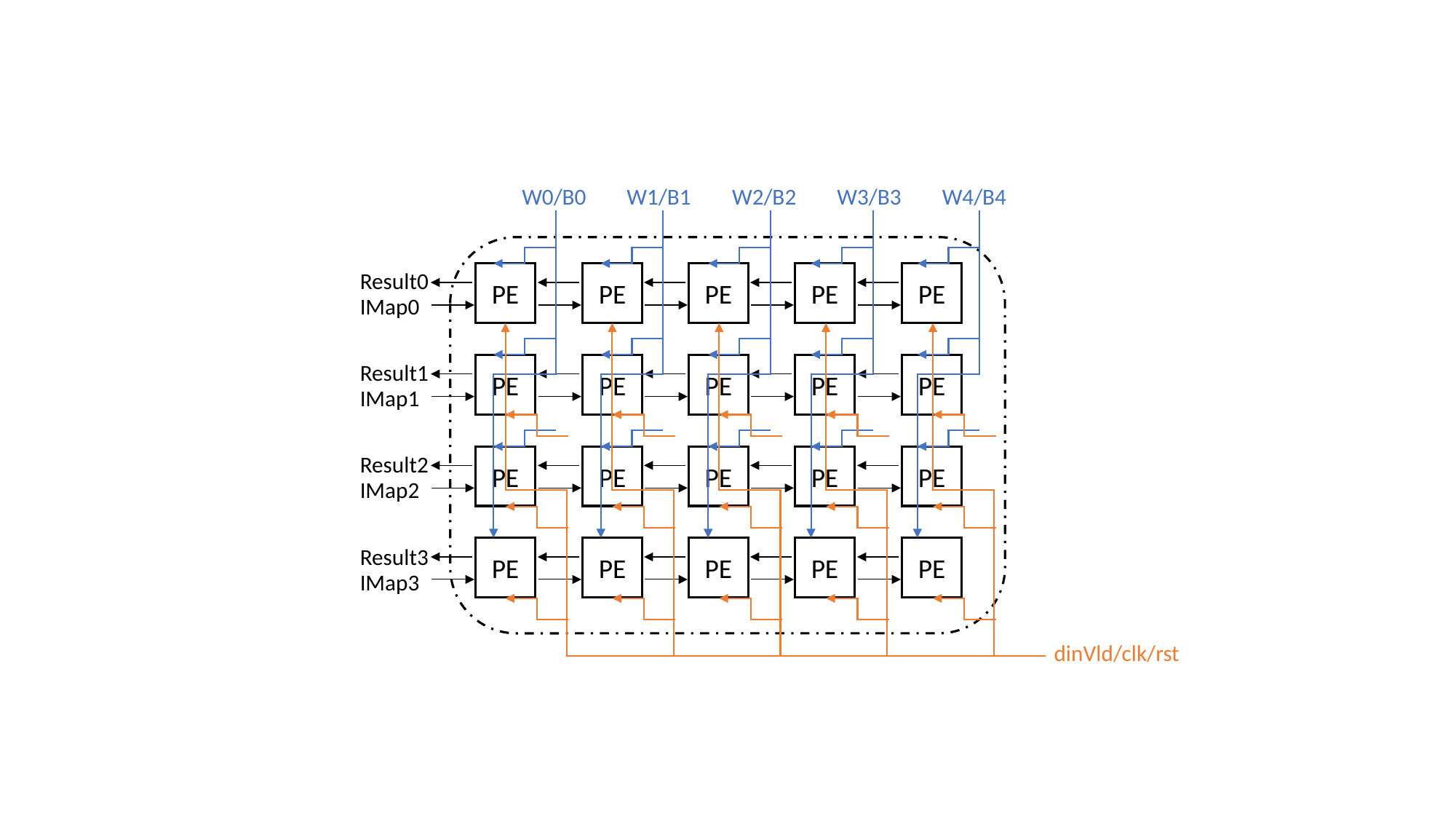

W0/B0
W1/B1
W2/B2
W3/B3
W4/B4

Result0
PE
PE
PE
PE
PE
IMap0
Result1
PE
PE
PE
PE
PE
IMap1
Result2
PE
PE
PE
PE
PE
IMap2
Result3
PE
PE
PE
PE
PE
IMap3
dinVld/clk/rst